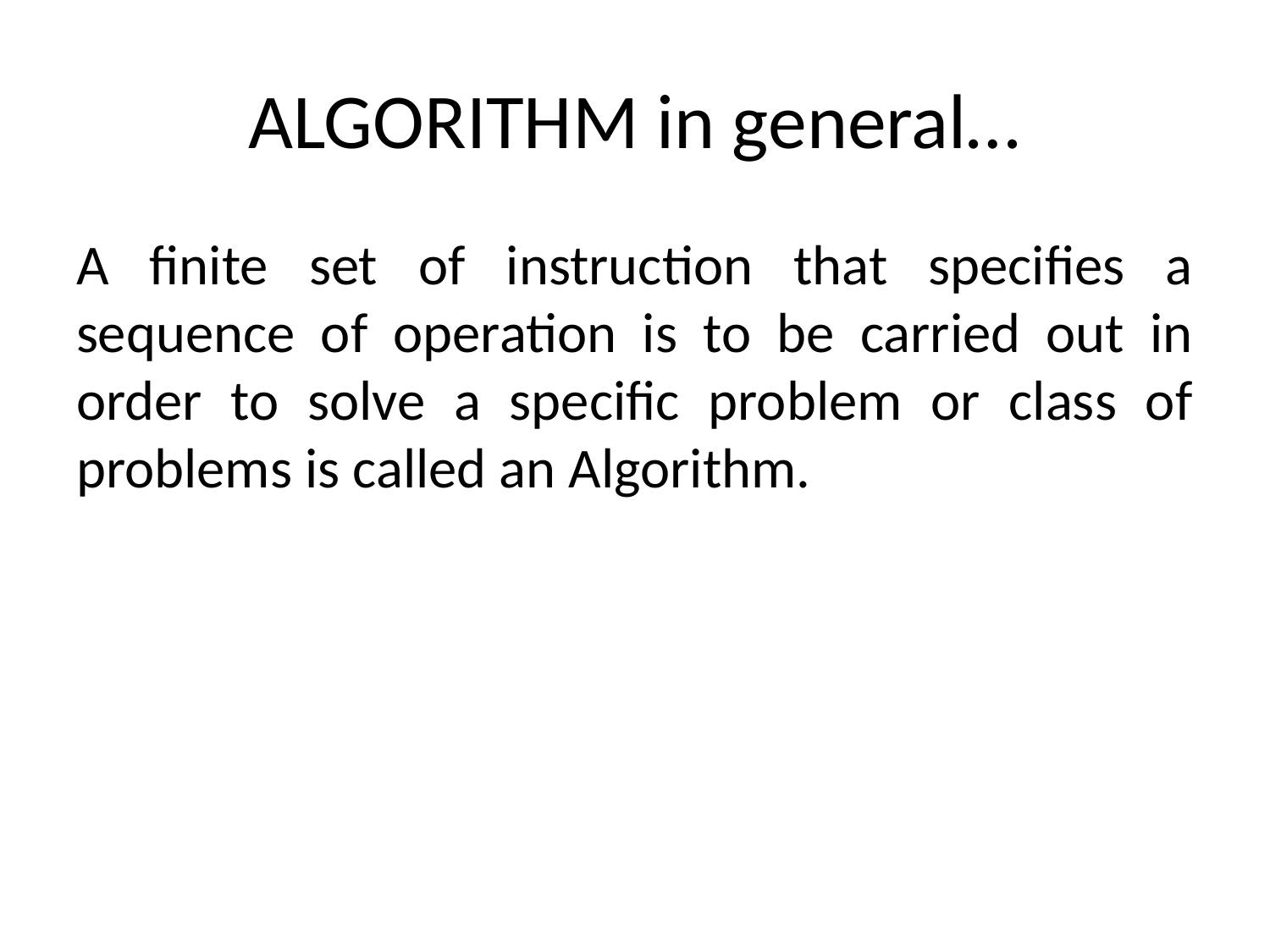

# ALGORITHM in general…
A finite set of instruction that specifies a sequence of operation is to be carried out in order to solve a specific problem or class of problems is called an Algorithm.